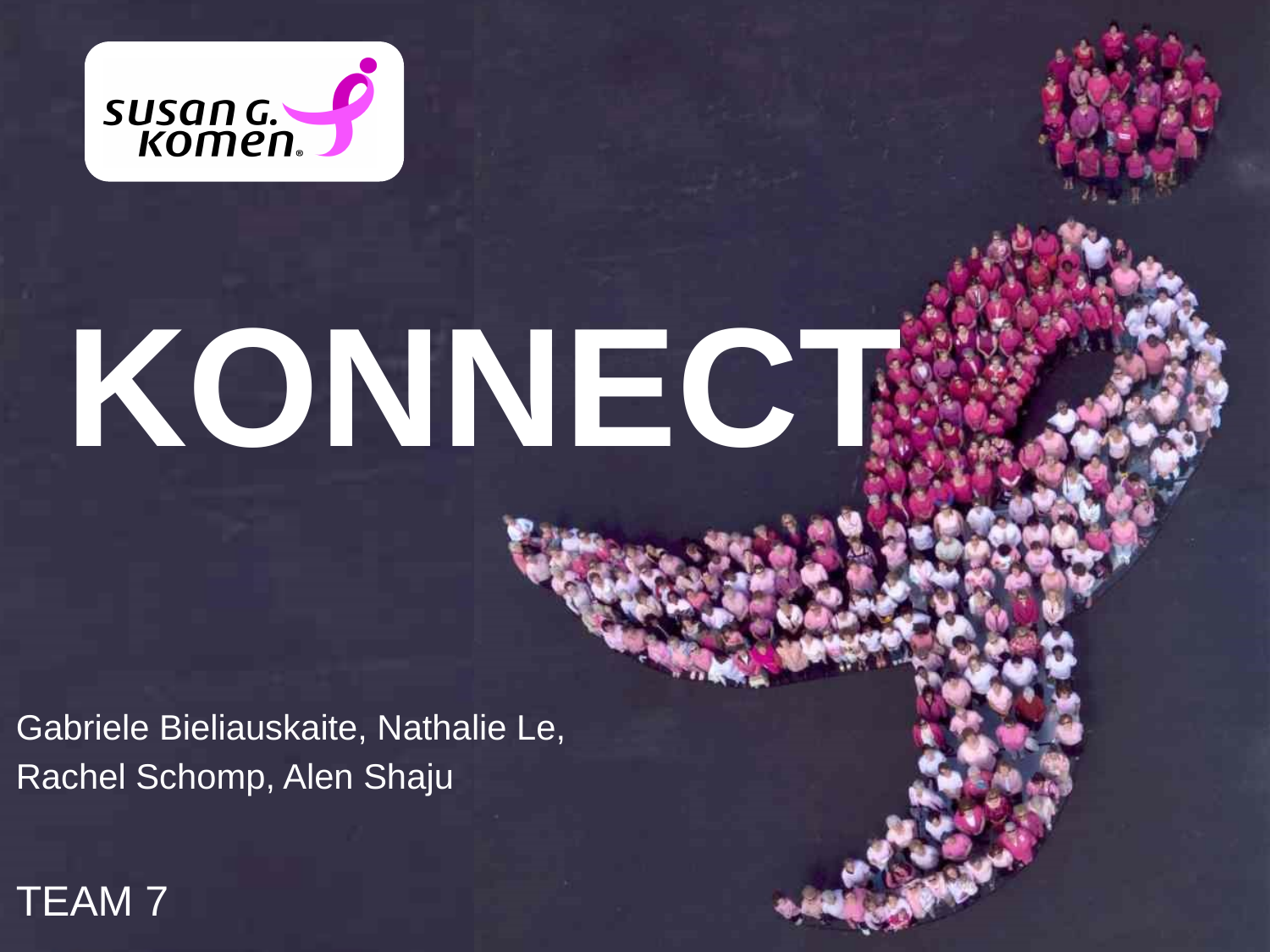

# KONNECT
Gabriele Bieliauskaite, Nathalie Le,
Rachel Schomp, Alen Shaju

TEAM 7